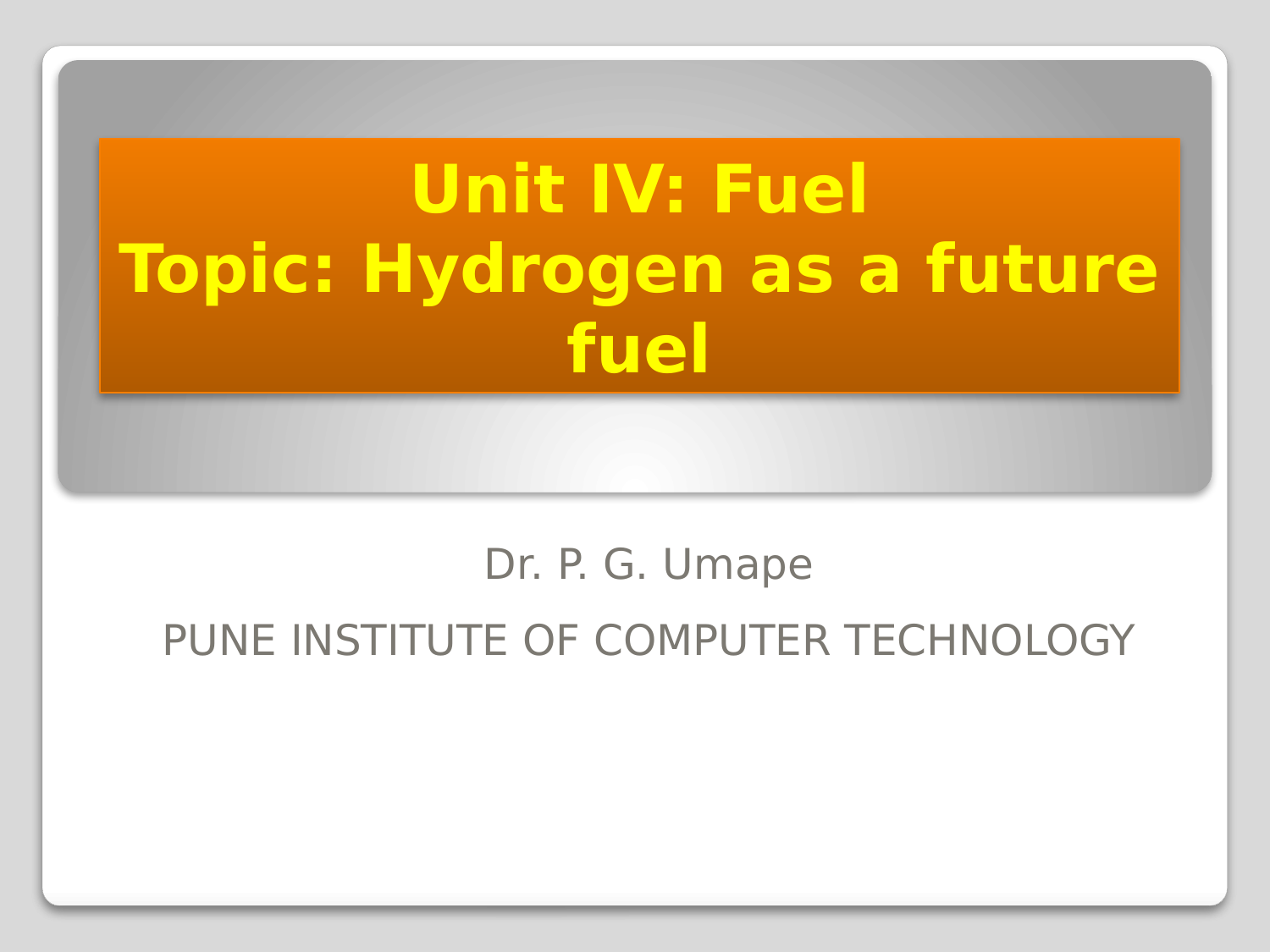

# Unit IV: Fuel Topic: Hydrogen as a future fuel
Dr. P. G. Umape
PUNE INSTITUTE OF COMPUTER TECHNOLOGY